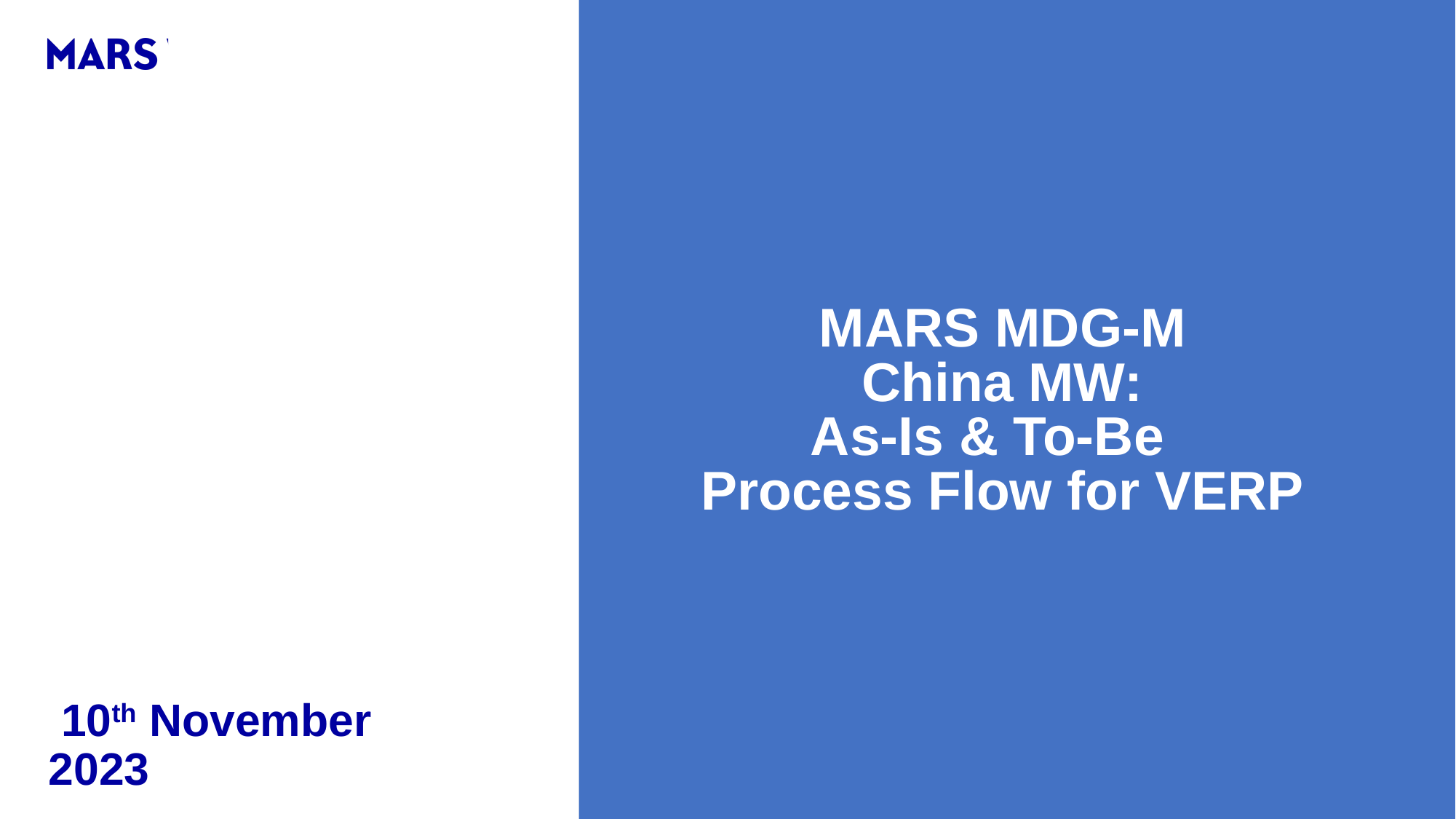

# MARS MDG-M China MW: As-Is & To-Be Process Flow for VERP
 10th November 2023